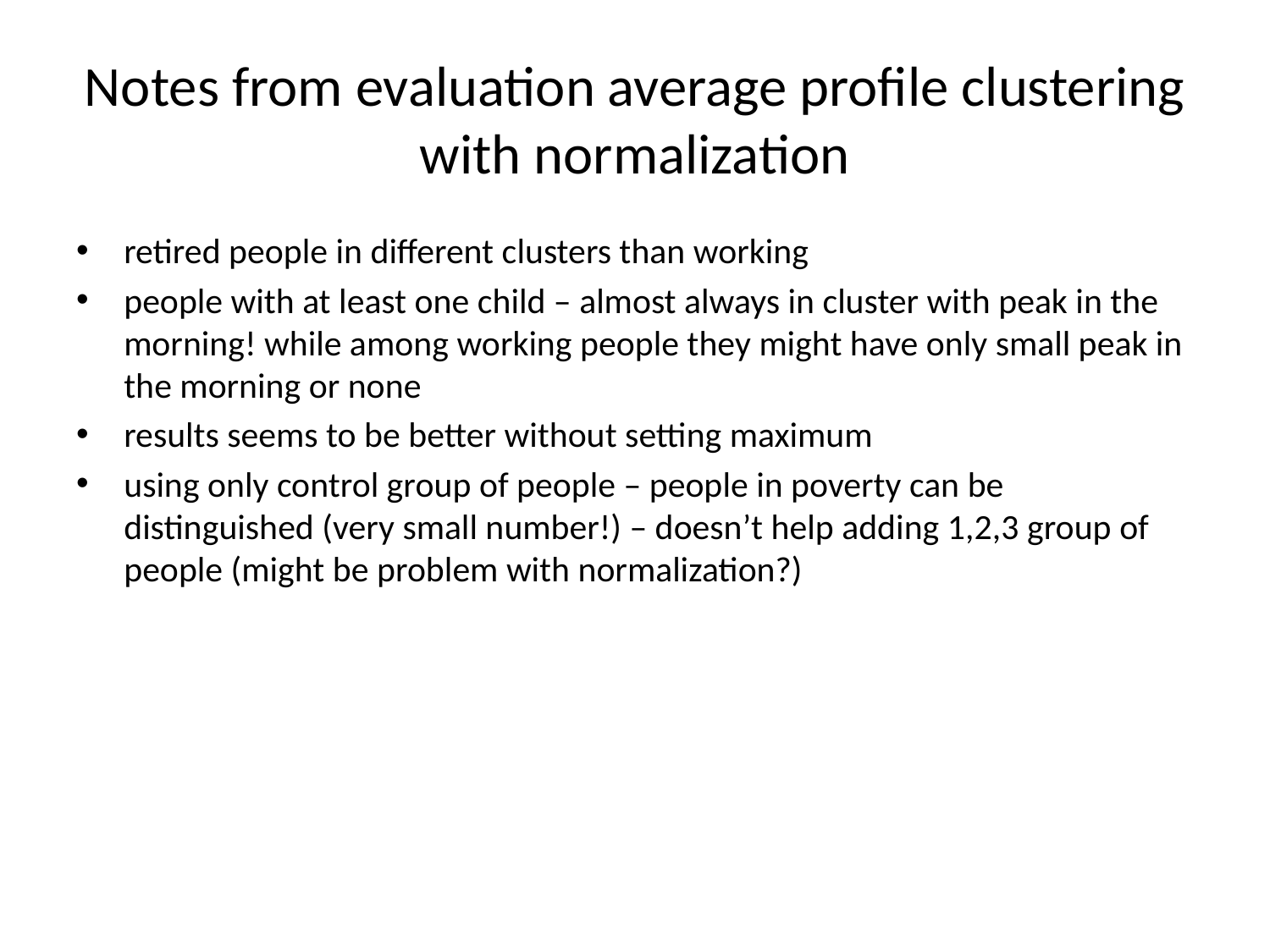

# Notes from evaluation average profile clustering with normalization
retired people in different clusters than working
people with at least one child – almost always in cluster with peak in the morning! while among working people they might have only small peak in the morning or none
results seems to be better without setting maximum
using only control group of people – people in poverty can be distinguished (very small number!) – doesn’t help adding 1,2,3 group of people (might be problem with normalization?)